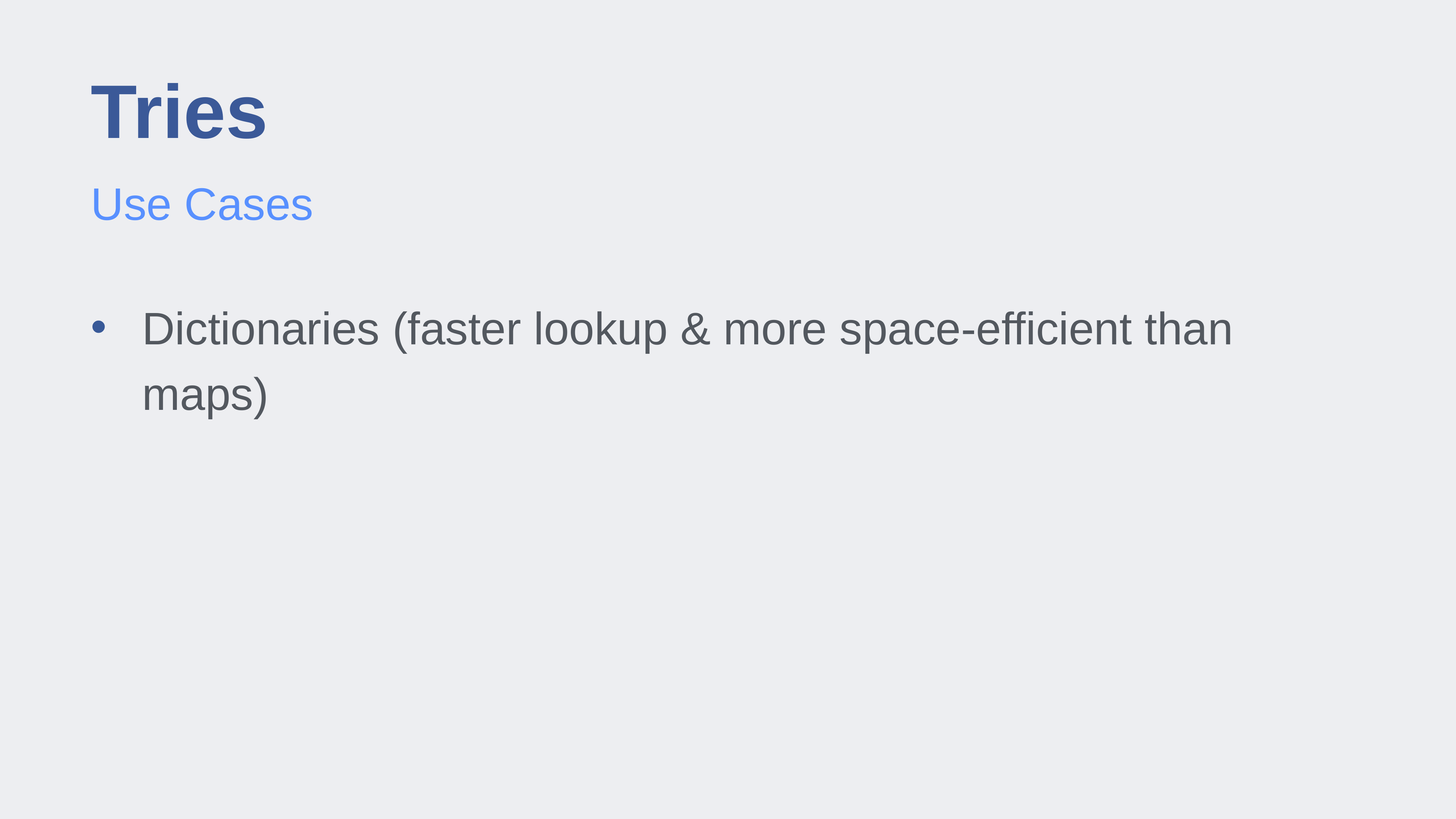

# Tries
Use Cases
Dictionaries (faster lookup & more space-efficient than maps)